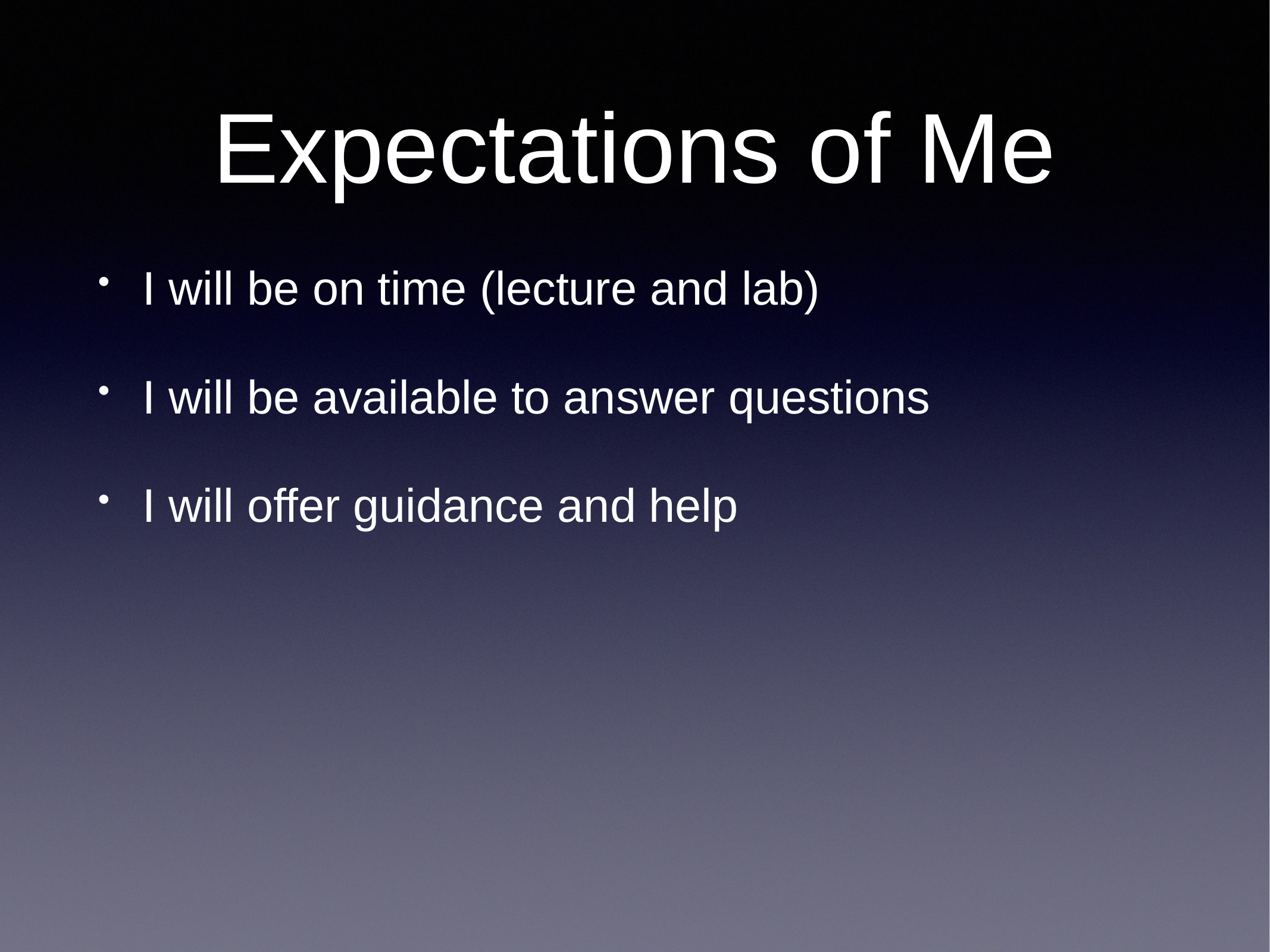

# Expectations of Me
I will be on time (lecture and lab)
I will be available to answer questions
I will offer guidance and help